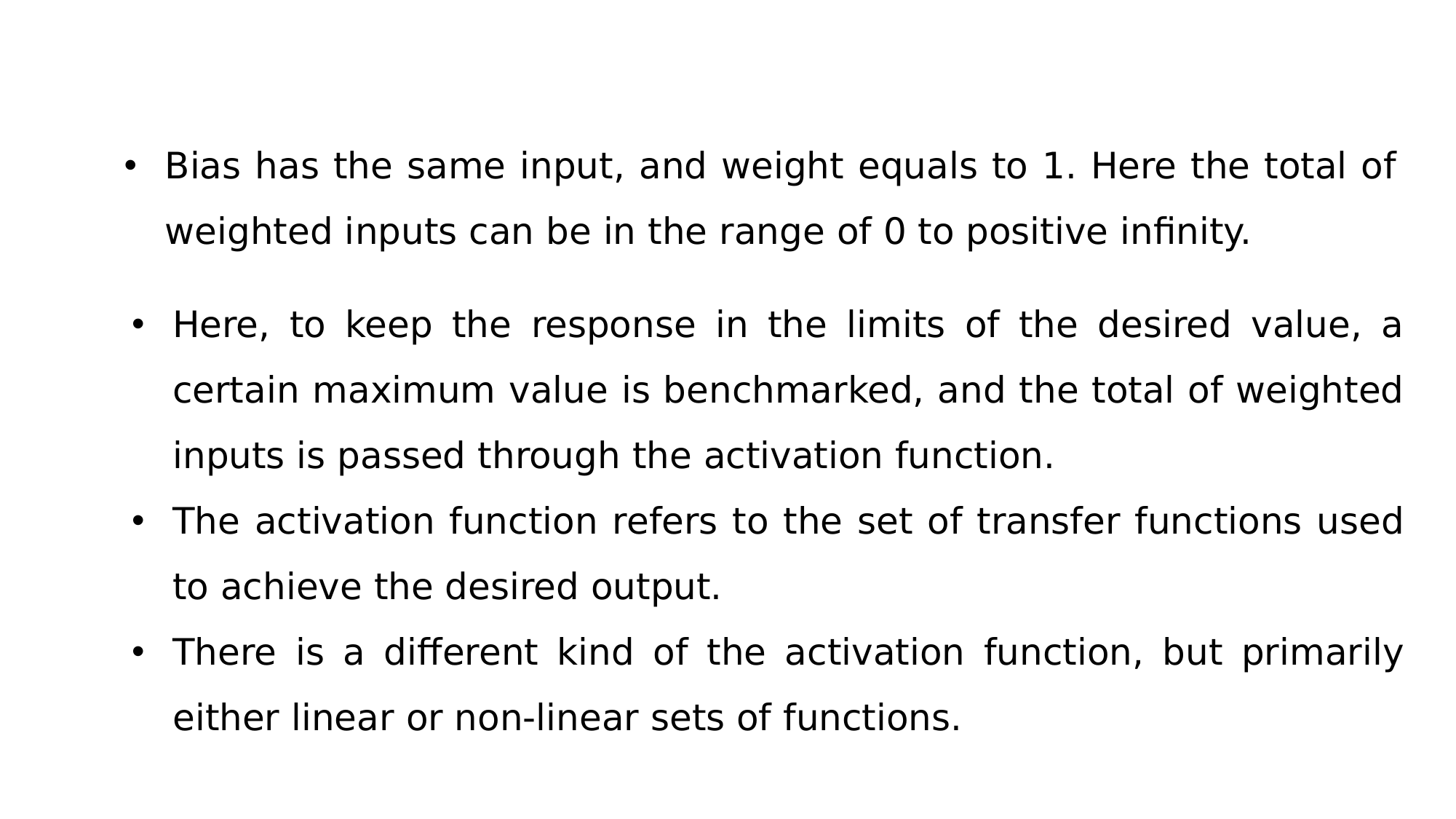

Bias has the same input, and weight equals to 1. Here the total of weighted inputs can be in the range of 0 to positive infinity.
Here, to keep the response in the limits of the desired value, a certain maximum value is benchmarked, and the total of weighted inputs is passed through the activation function.
The activation function refers to the set of transfer functions used to achieve the desired output.
There is a different kind of the activation function, but primarily either linear or non-linear sets of functions.